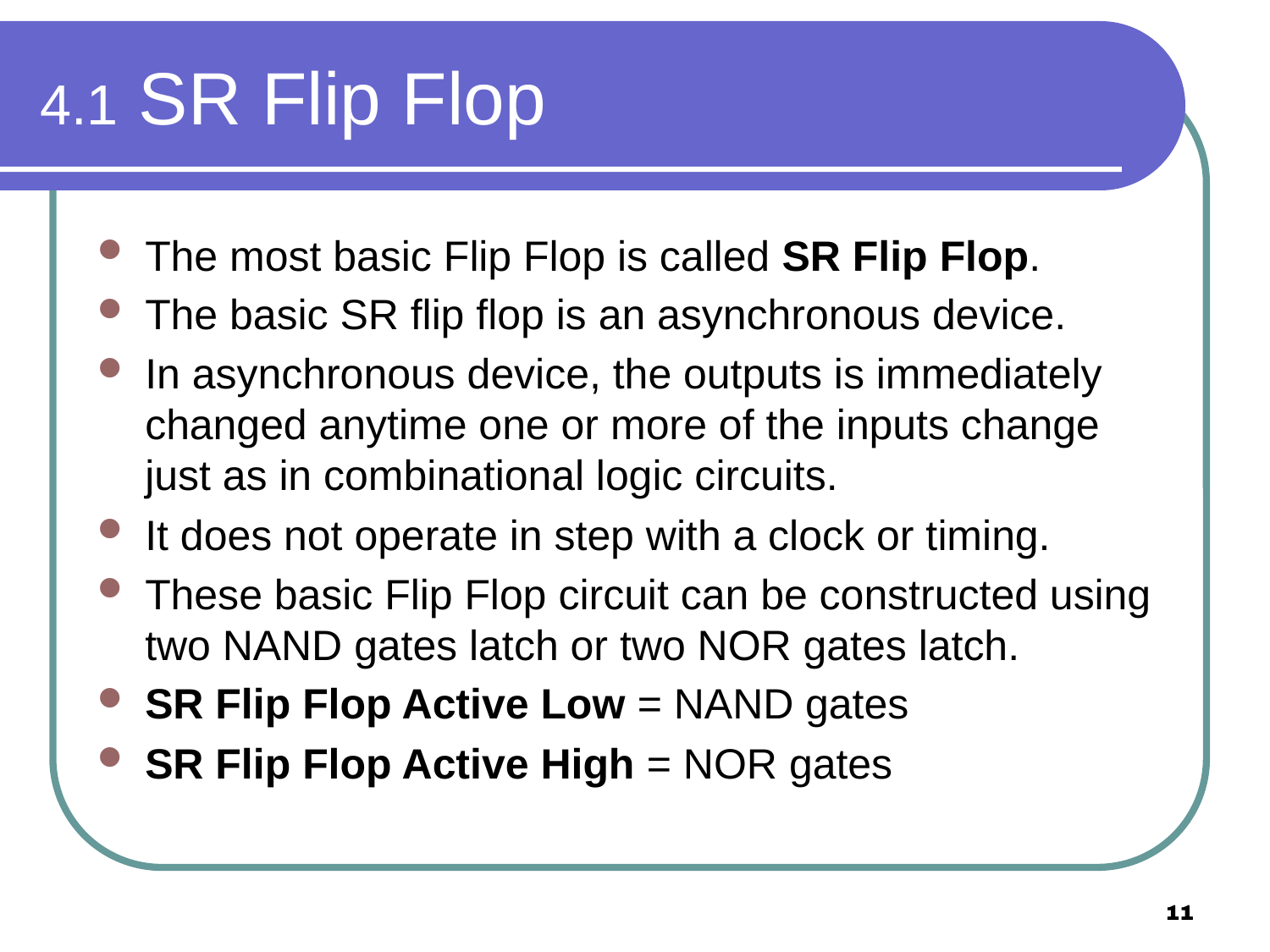

4.1 SR Flip Flop
The most basic Flip Flop is called SR Flip Flop.
The basic SR flip flop is an asynchronous device.
In asynchronous device, the outputs is immediately changed anytime one or more of the inputs change just as in combinational logic circuits.
It does not operate in step with a clock or timing.
These basic Flip Flop circuit can be constructed using two NAND gates latch or two NOR gates latch.
SR Flip Flop Active Low = NAND gates
SR Flip Flop Active High = NOR gates
11
11